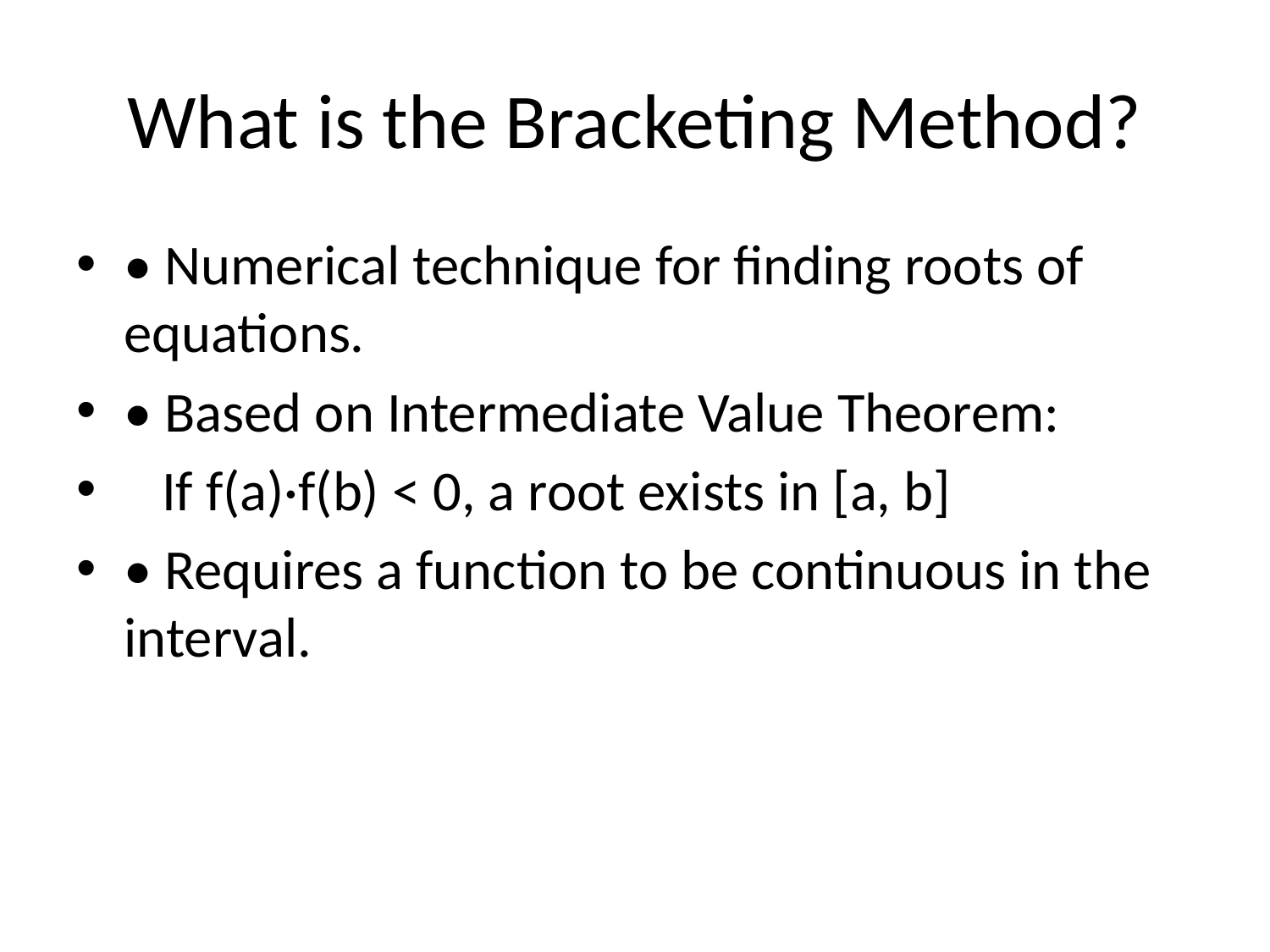

# What is the Bracketing Method?
• Numerical technique for finding roots of equations.
• Based on Intermediate Value Theorem:
   If f(a)·f(b) < 0, a root exists in [a, b]
• Requires a function to be continuous in the interval.